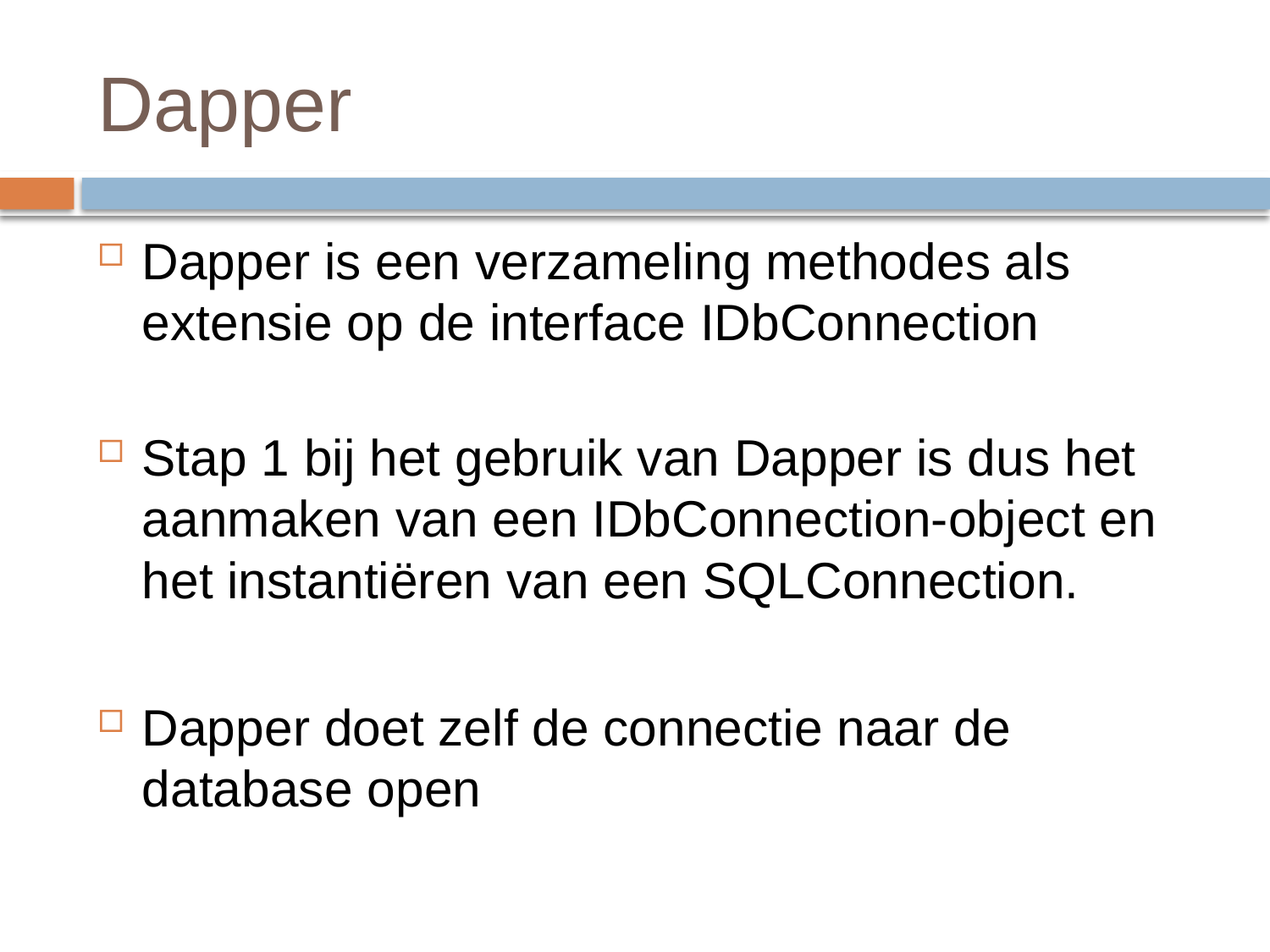

# Dapper
Dapper is een verzameling methodes als extensie op de interface IDbConnection
Stap 1 bij het gebruik van Dapper is dus het aanmaken van een IDbConnection-object en het instantiëren van een SQLConnection.

Dapper doet zelf de connectie naar de database open